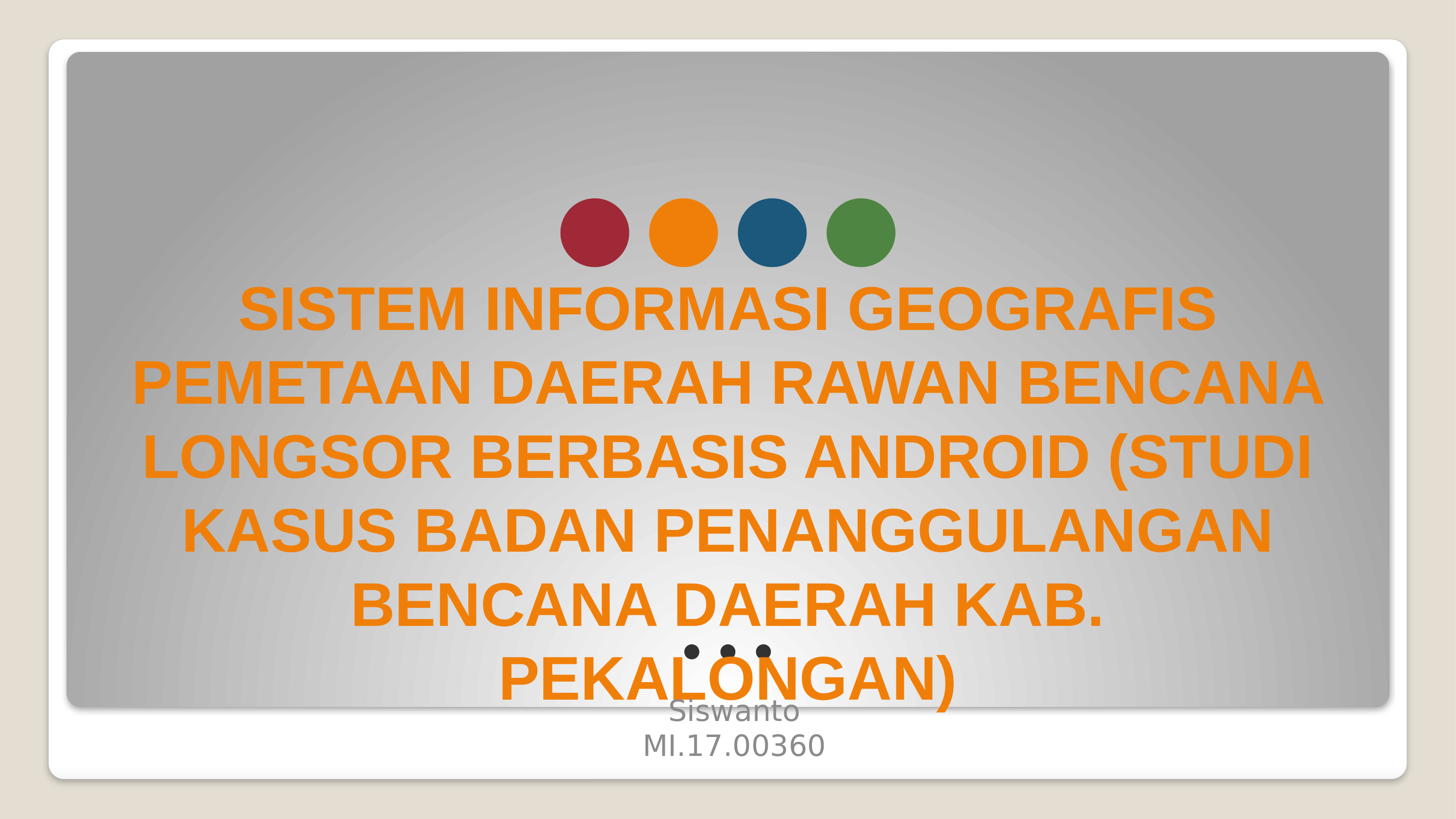

# SISTEM INFORMASI GEOGRAFIS PEMETAAN DAERAH RAWAN BENCANA LONGSOR BERBASIS ANDROID (STUDI KASUS BADAN PENANGGULANGAN BENCANA DAERAH KAB. PEKALONGAN)
Siswanto
MI.17.00360